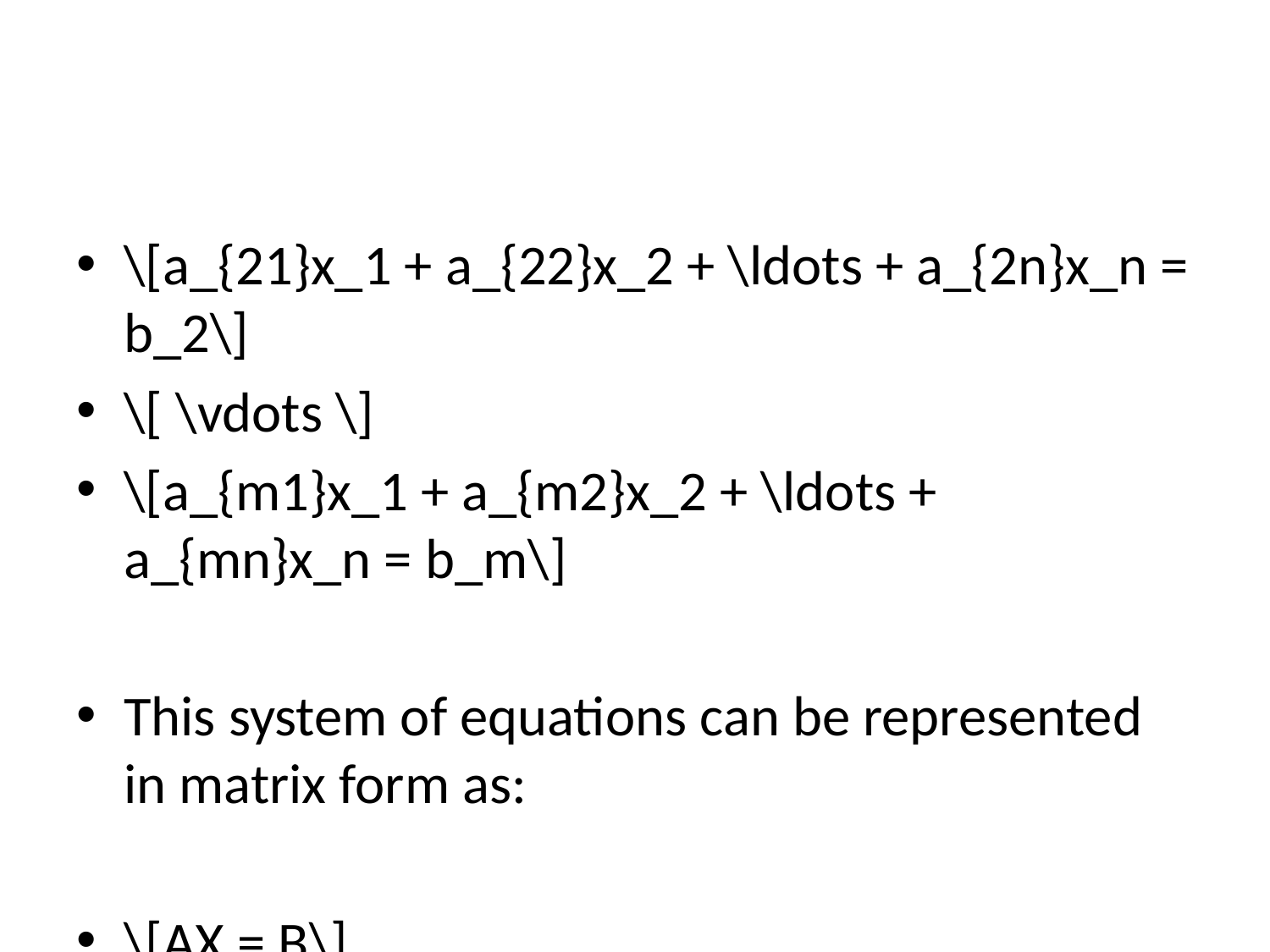

#
\[a_{21}x_1 + a_{22}x_2 + \ldots + a_{2n}x_n = b_2\]
\[ \vdots \]
\[a_{m1}x_1 + a_{m2}x_2 + \ldots + a_{mn}x_n = b_m\]

This system of equations can be represented in matrix form as:

\[AX = B\]